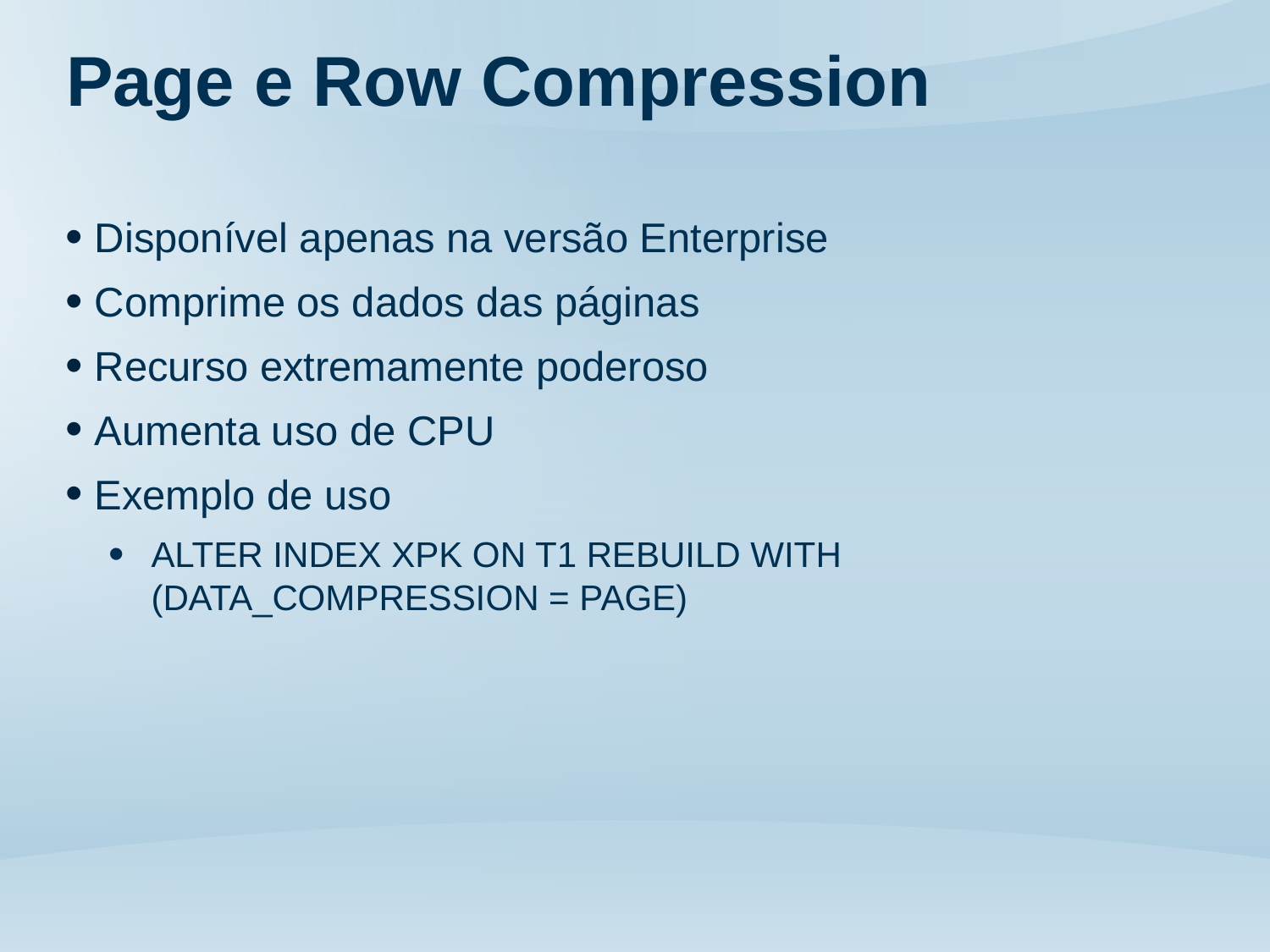

# Page e Row Compression
Disponível apenas na versão Enterprise
Comprime os dados das páginas
Recurso extremamente poderoso
Aumenta uso de CPU
Exemplo de uso
ALTER INDEX XPK ON T1 REBUILD WITH (DATA_COMPRESSION = PAGE)